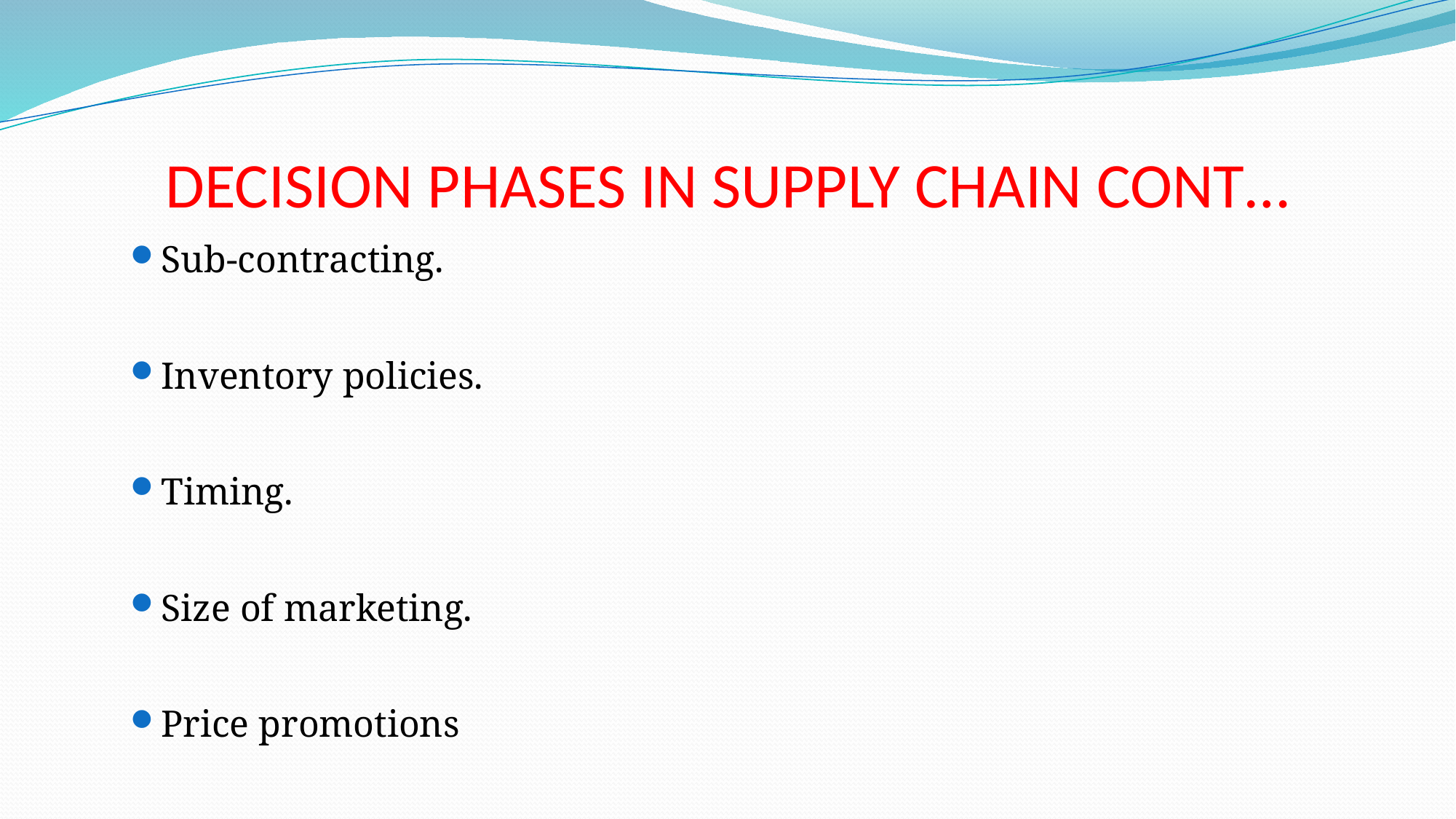

# DECISION PHASES IN SUPPLY CHAIN CONT…
Sub-contracting.

Inventory policies.

Timing.

Size of marketing.

Price promotions